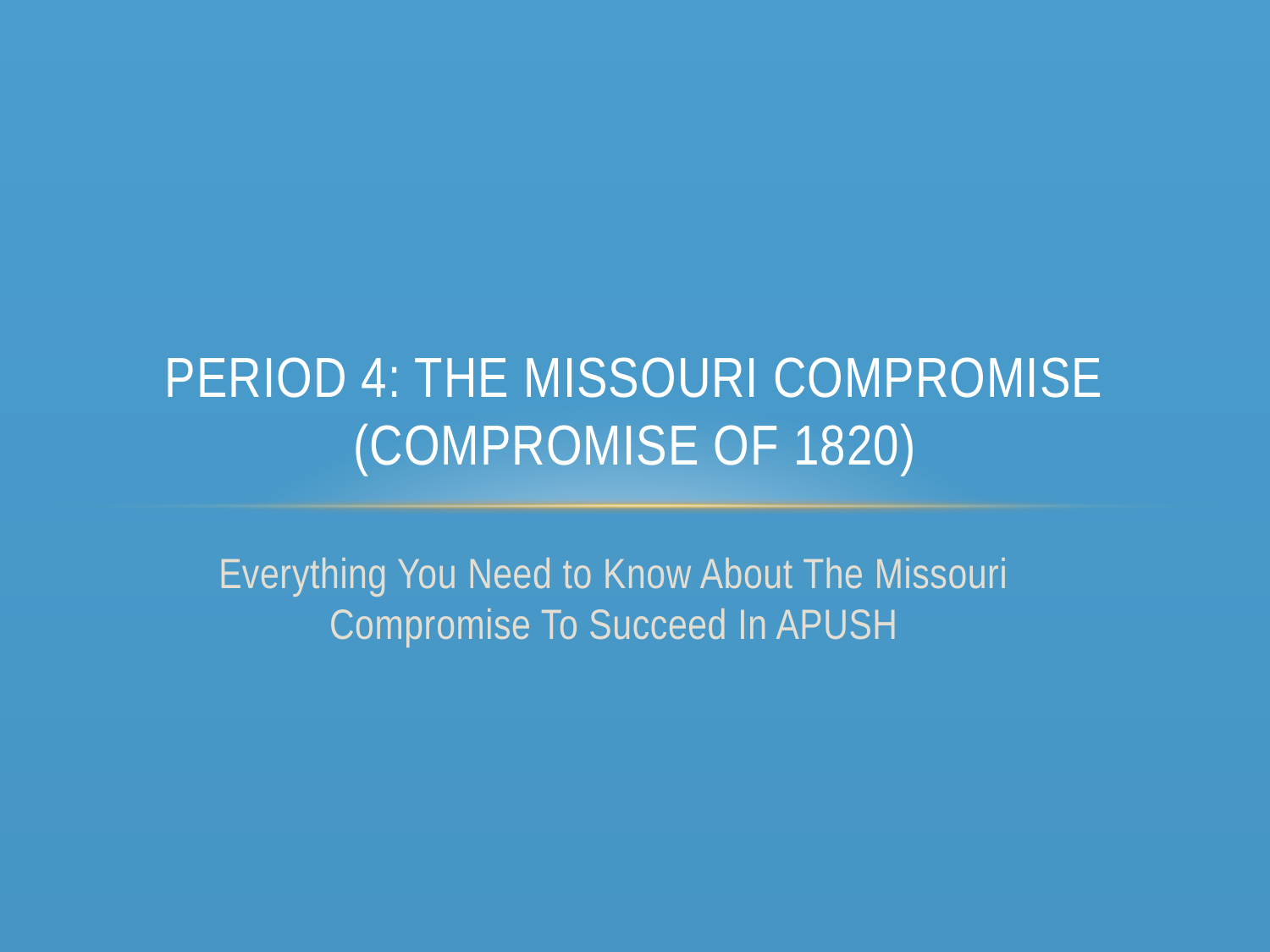

# Period 4: The Missouri Compromise (Compromise of 1820)
Everything You Need to Know About The Missouri Compromise To Succeed In APUSH